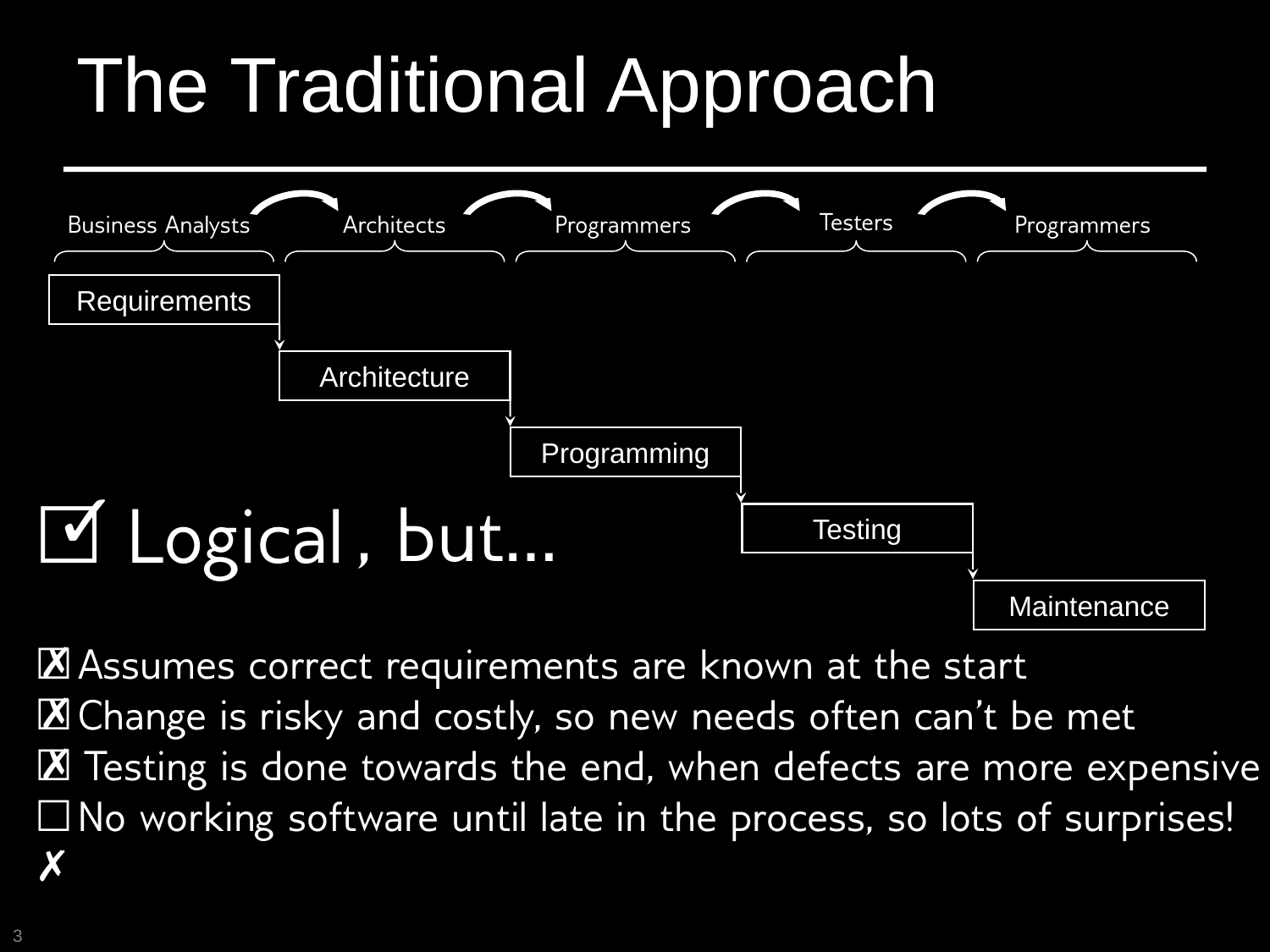

# The Traditional Approach

Architects

Programmers

Testers

Programmers

Business Analysts
Requirements

Architecture

Programming
✓

Testing
, but…
☐ Logical

Maintenance
✗
☐ Assumes correct requirements are known at the start
☐ Change is risky and costly, so new needs often can’t be met
☐ Testing is done towards the end, when defects are more expensive
☐ No working software until late in the process, so lots of surprises!
✗
✗
✗